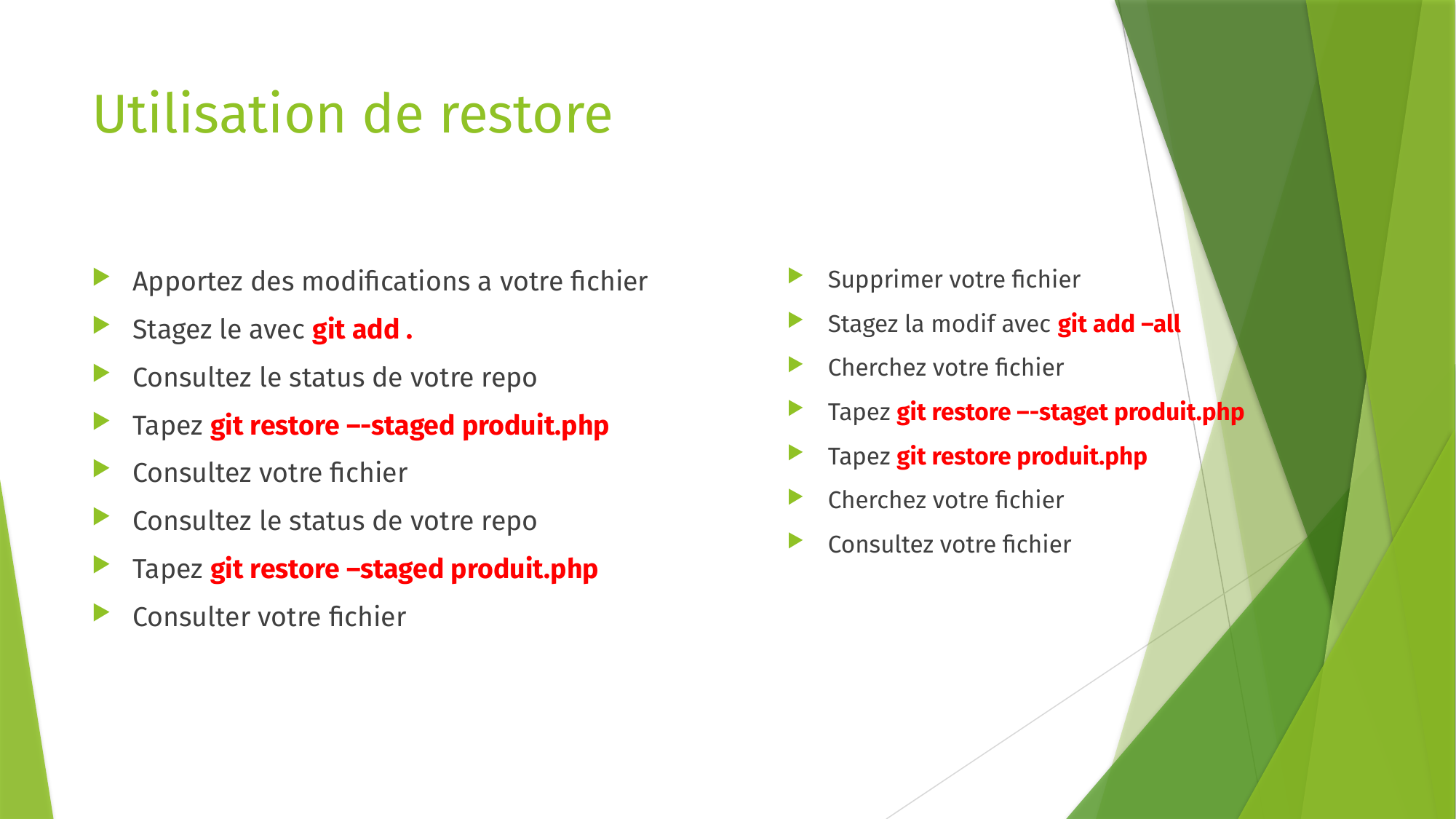

# Utilisation de restore
Apportez des modifications a votre fichier
Stagez le avec git add .
Consultez le status de votre repo
Tapez git restore –-staged produit.php
Consultez votre fichier
Consultez le status de votre repo
Tapez git restore –staged produit.php
Consulter votre fichier

Supprimer votre fichier
Stagez la modif avec git add –all
Cherchez votre fichier
Tapez git restore –-staget produit.php
Tapez git restore produit.php
Cherchez votre fichier
Consultez votre fichier